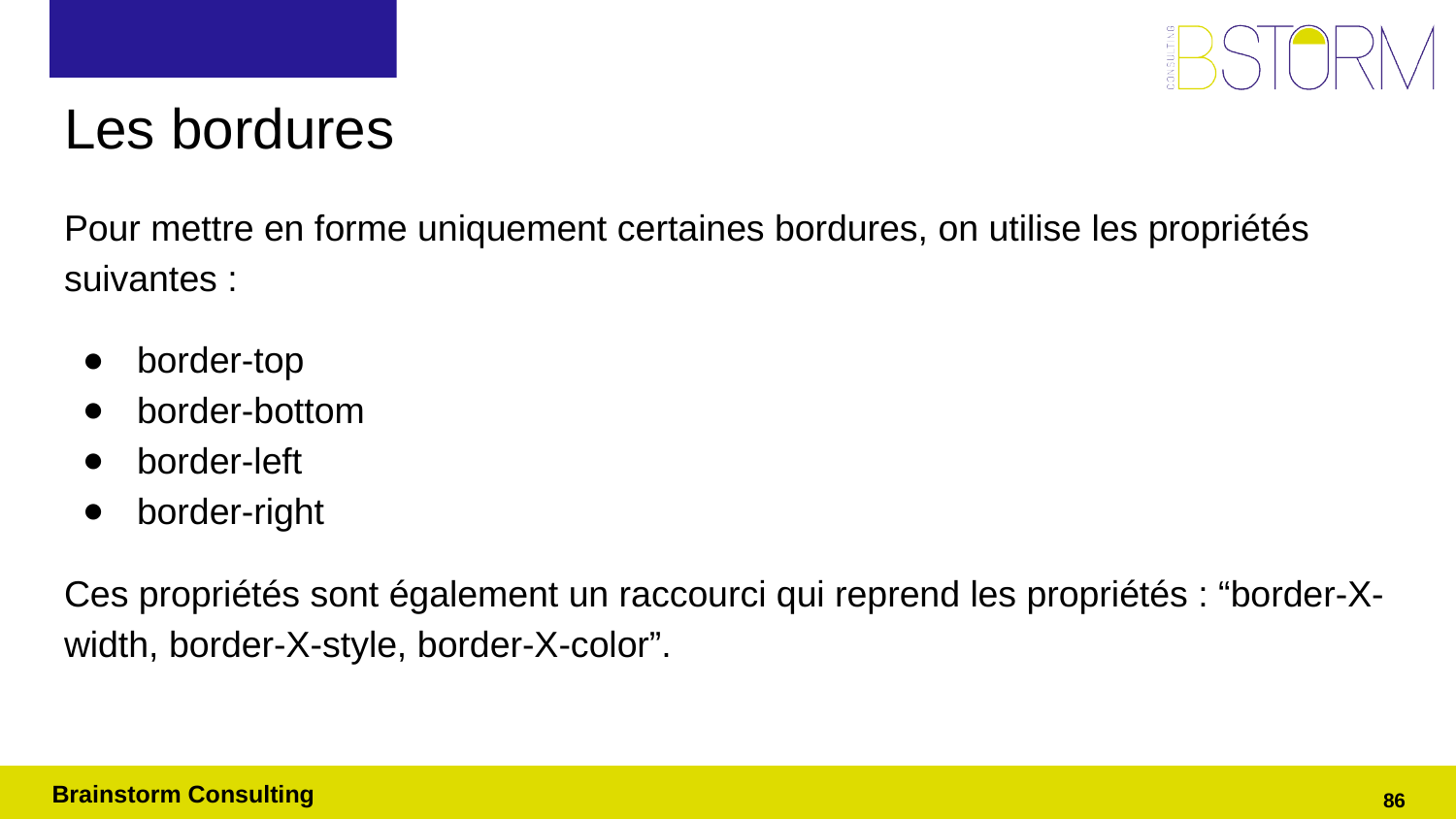

# Les bordures
Pour mettre en forme uniquement certaines bordures, on utilise les propriétés suivantes :
border-top
border-bottom
border-left
border-right
Ces propriétés sont également un raccourci qui reprend les propriétés : “border-X-width, border-X-style, border-X-color”.
86